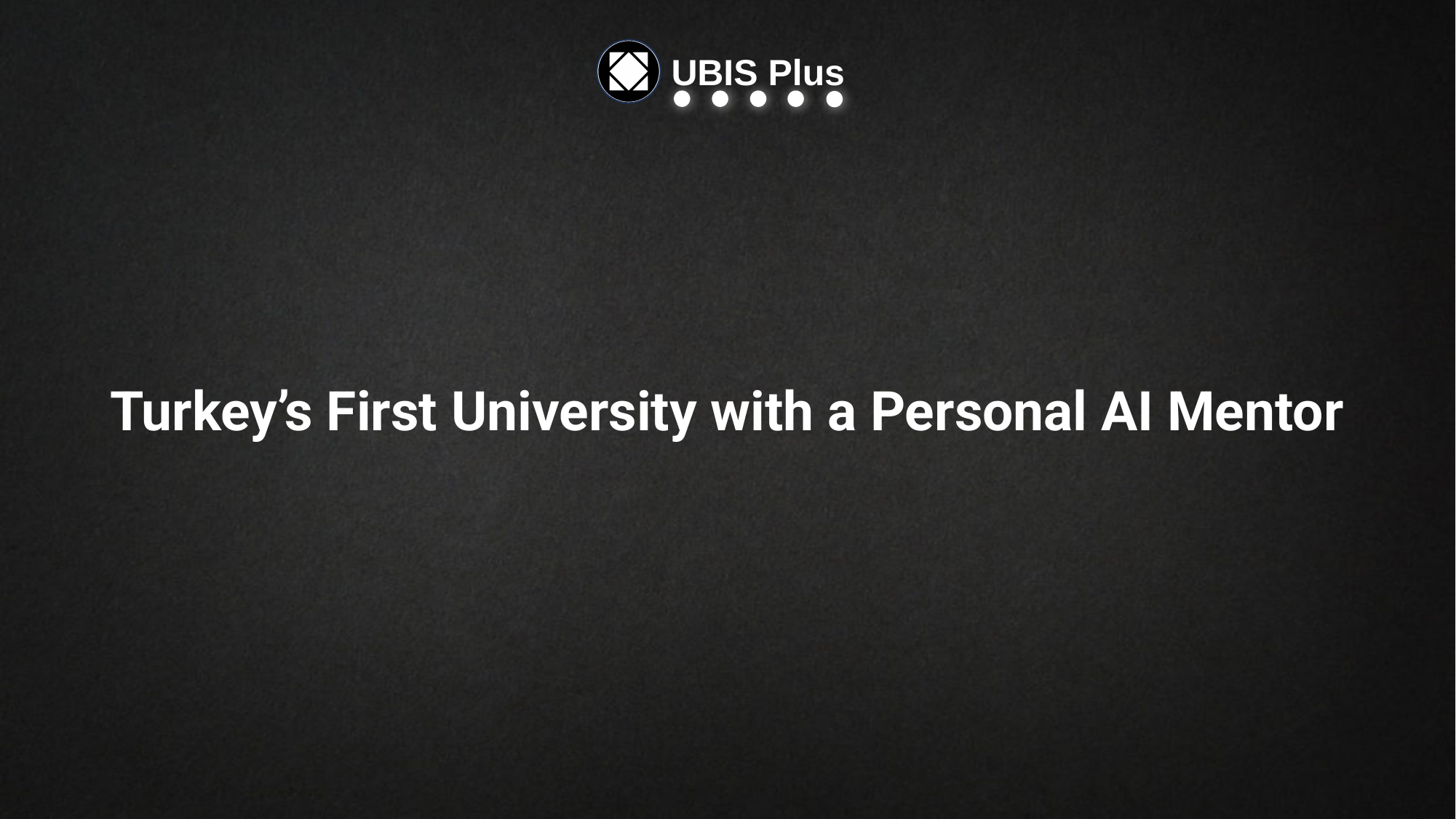

UBIS Plus

DeepSeek
ChatGPT

Turkey’s First University with a Personal AI Mentor
Nice promotion title, right?